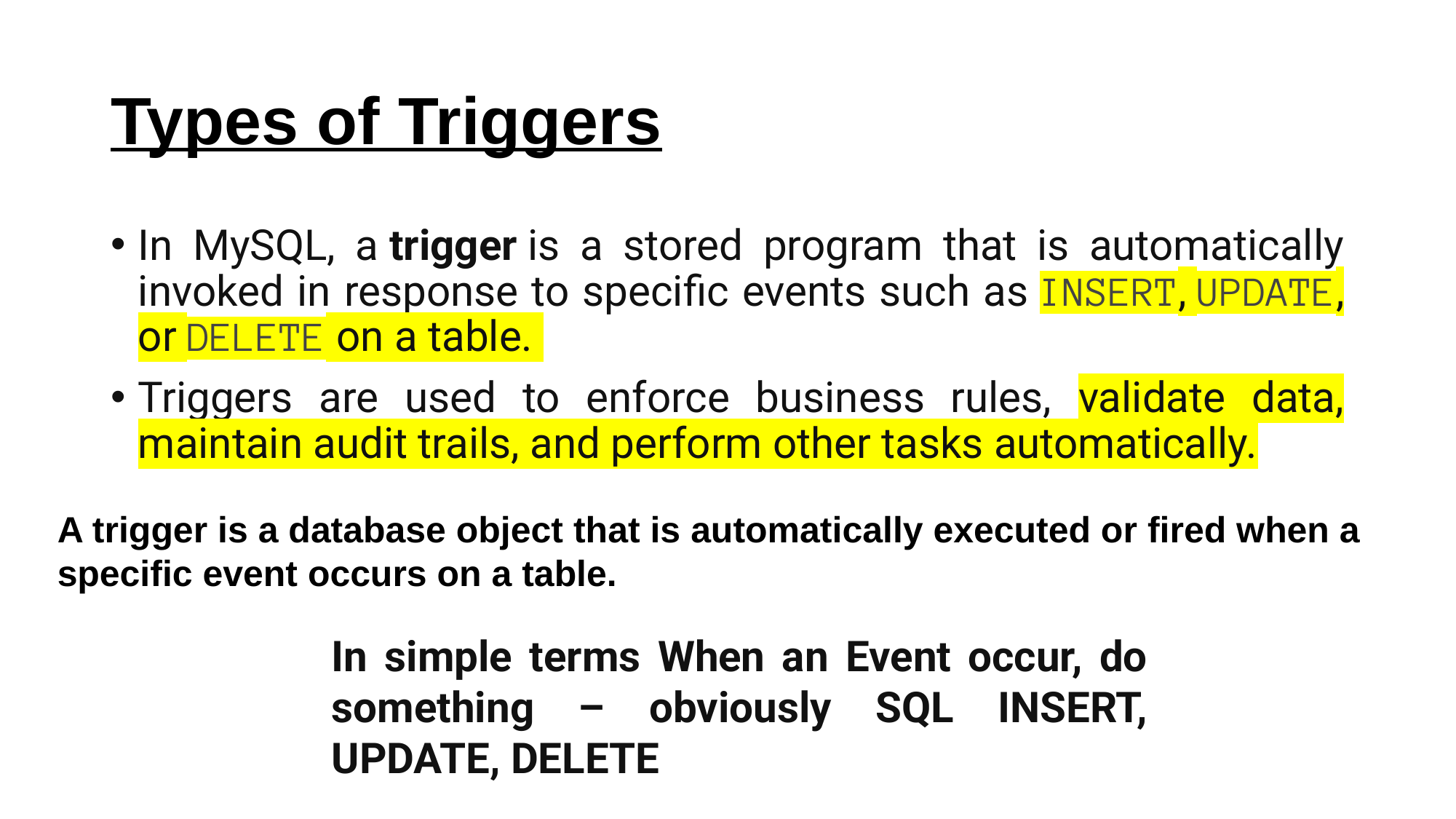

# Types of Triggers
In MySQL, a trigger is a stored program that is automatically invoked in response to specific events such as INSERT, UPDATE, or DELETE on a table.
Triggers are used to enforce business rules, validate data, maintain audit trails, and perform other tasks automatically.
A trigger is a database object that is automatically executed or fired when a specific event occurs on a table.
In simple terms When an Event occur, do something – obviously SQL INSERT, UPDATE, DELETE